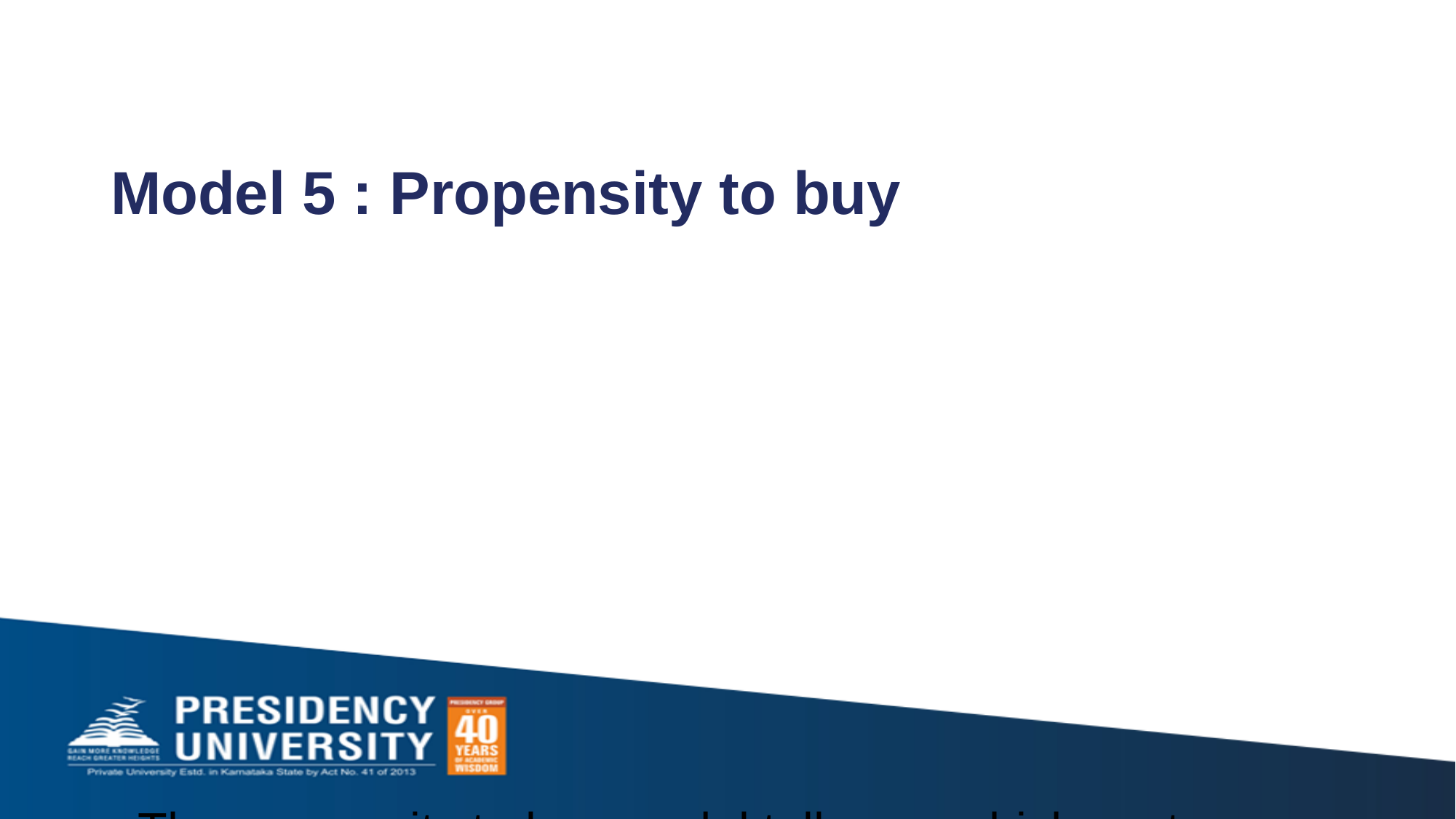

# The propensity to buy model tells you which customers are ready to make their purchase, so you can find who to target. Moreover, once you know who is ready and who is not helps you provide the right aggression in your offer.

Model 5 : Propensity to buy